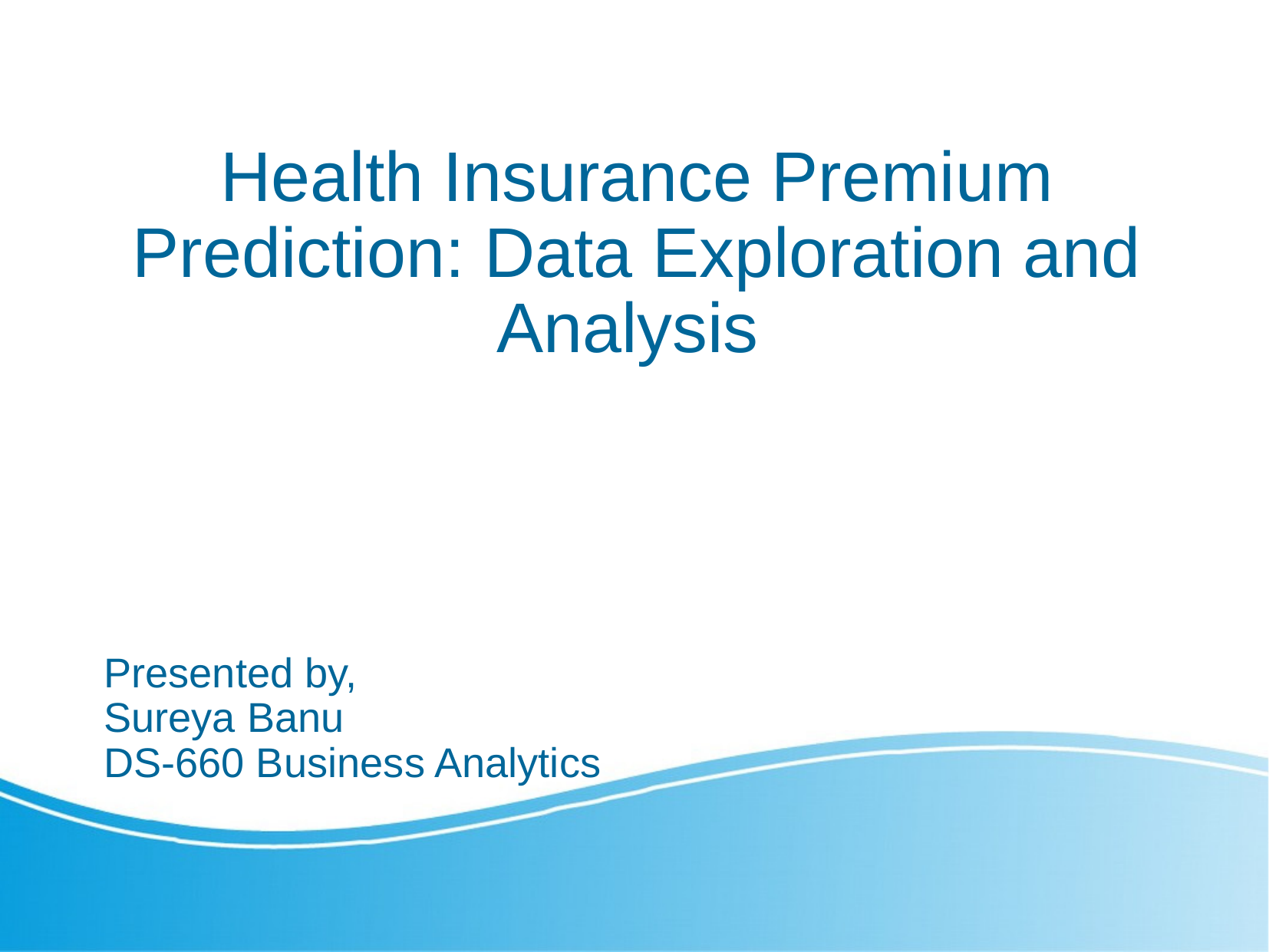

# Health Insurance Premium Prediction: Data Exploration and Analysis
Presented by,
Sureya Banu
DS-660 Business Analytics